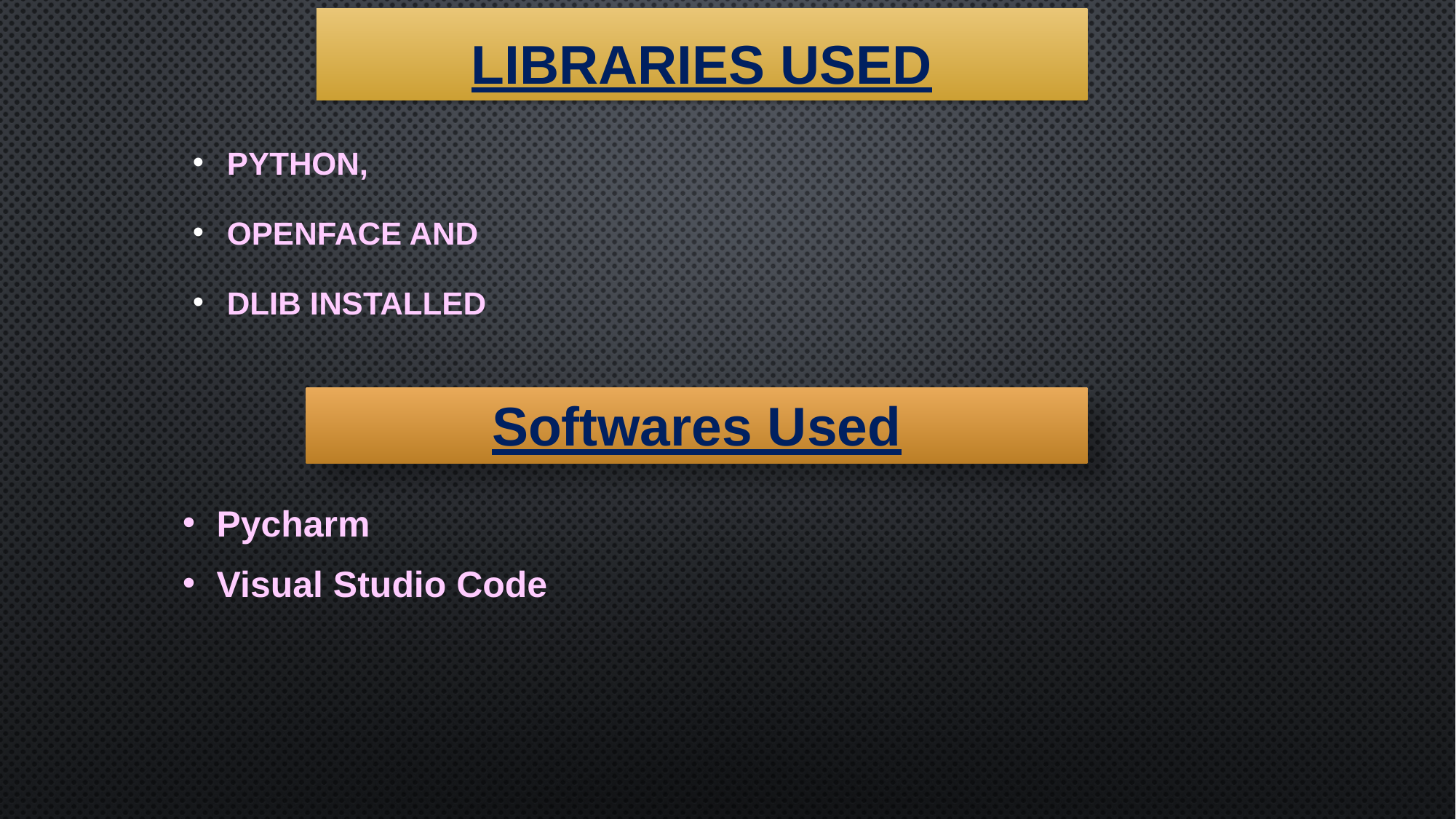

# Libraries Used
Python,
OpenFace and
dlib installed

Softwares Used
Pycharm
Visual Studio Code